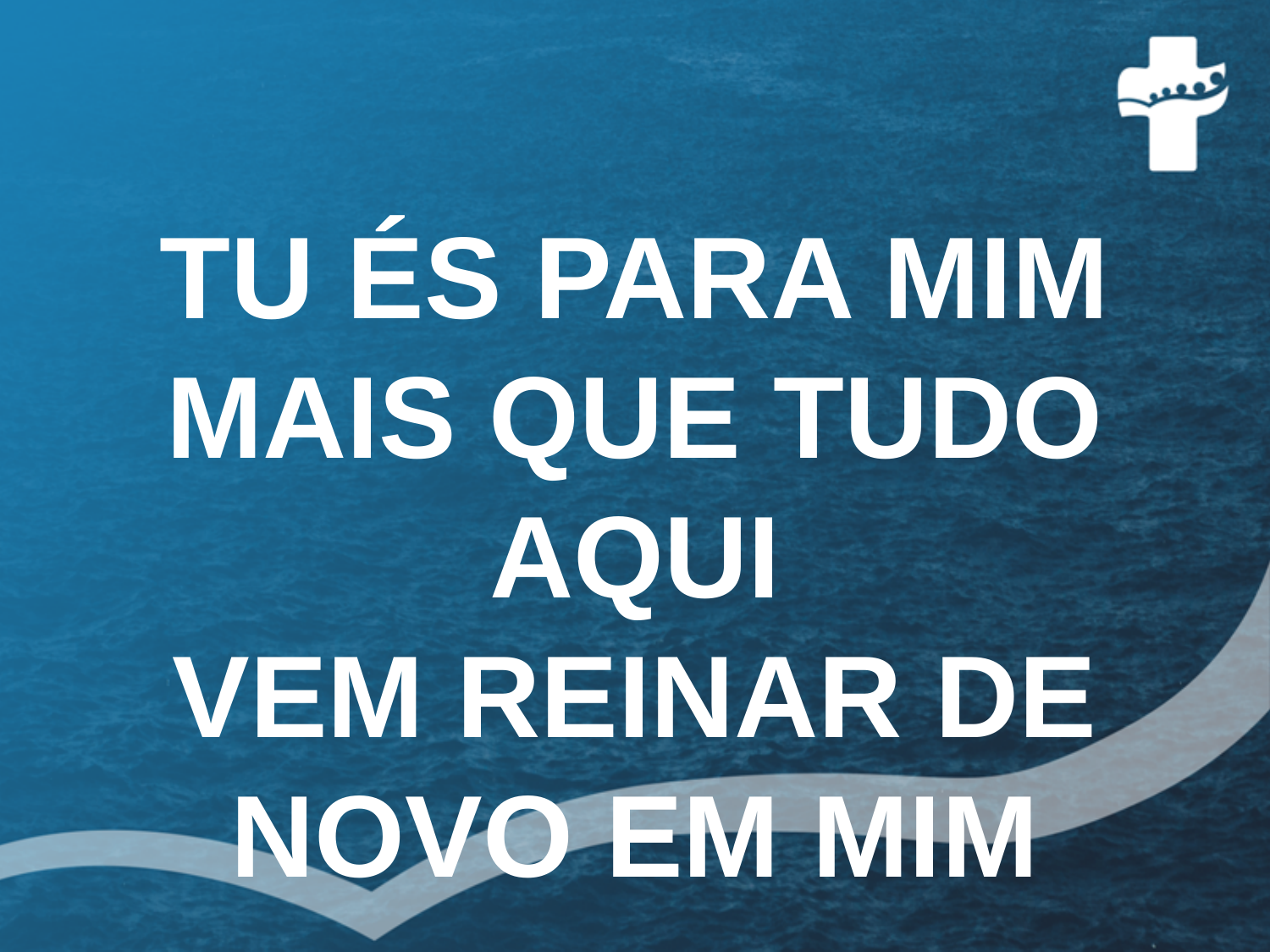

TU ÉS PARA MIM MAIS QUE TUDO AQUI
VEM REINAR DE NOVO EM MIM